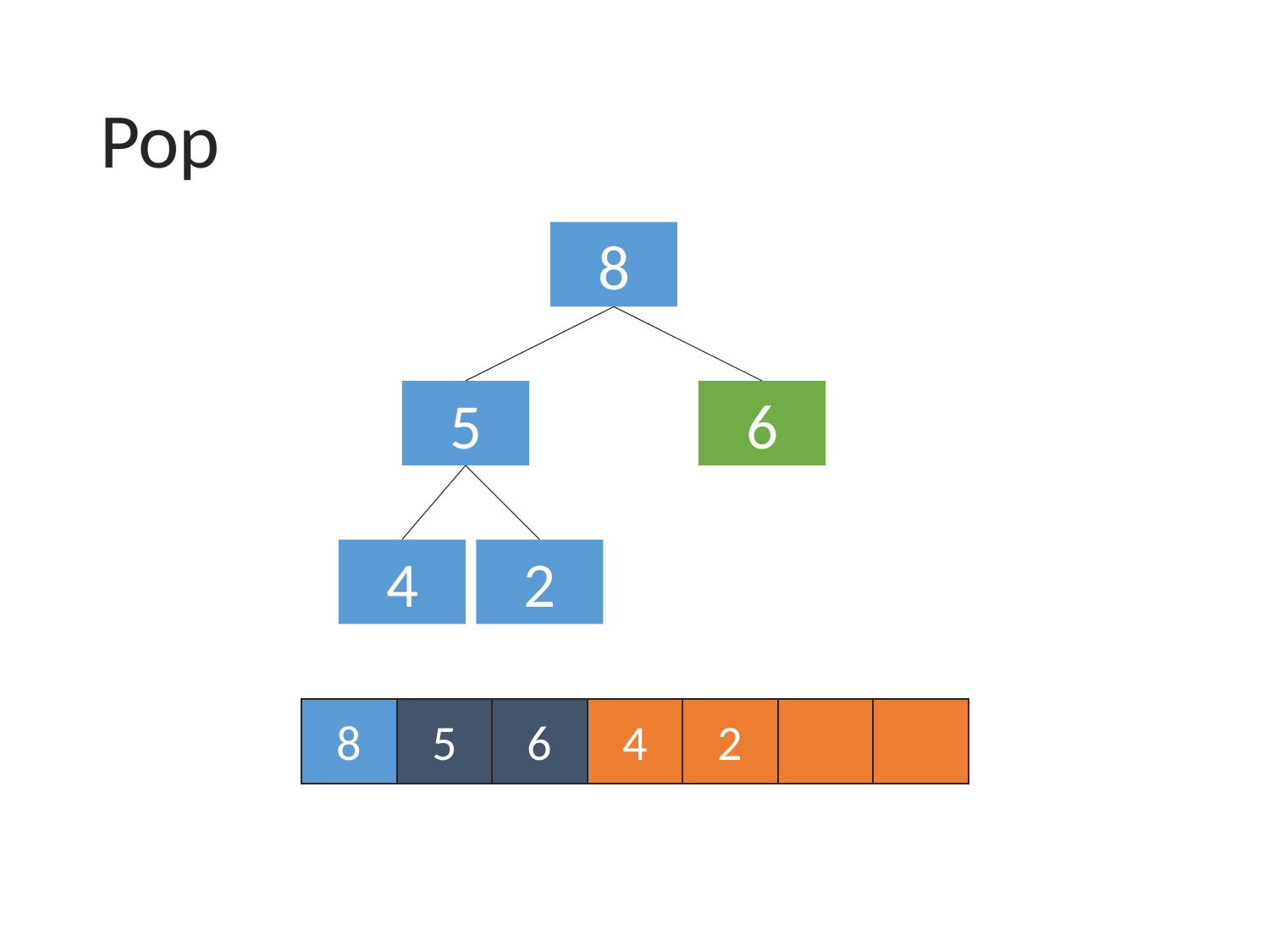

# Pop
8
5
6
4
2
8
5
6
4
2